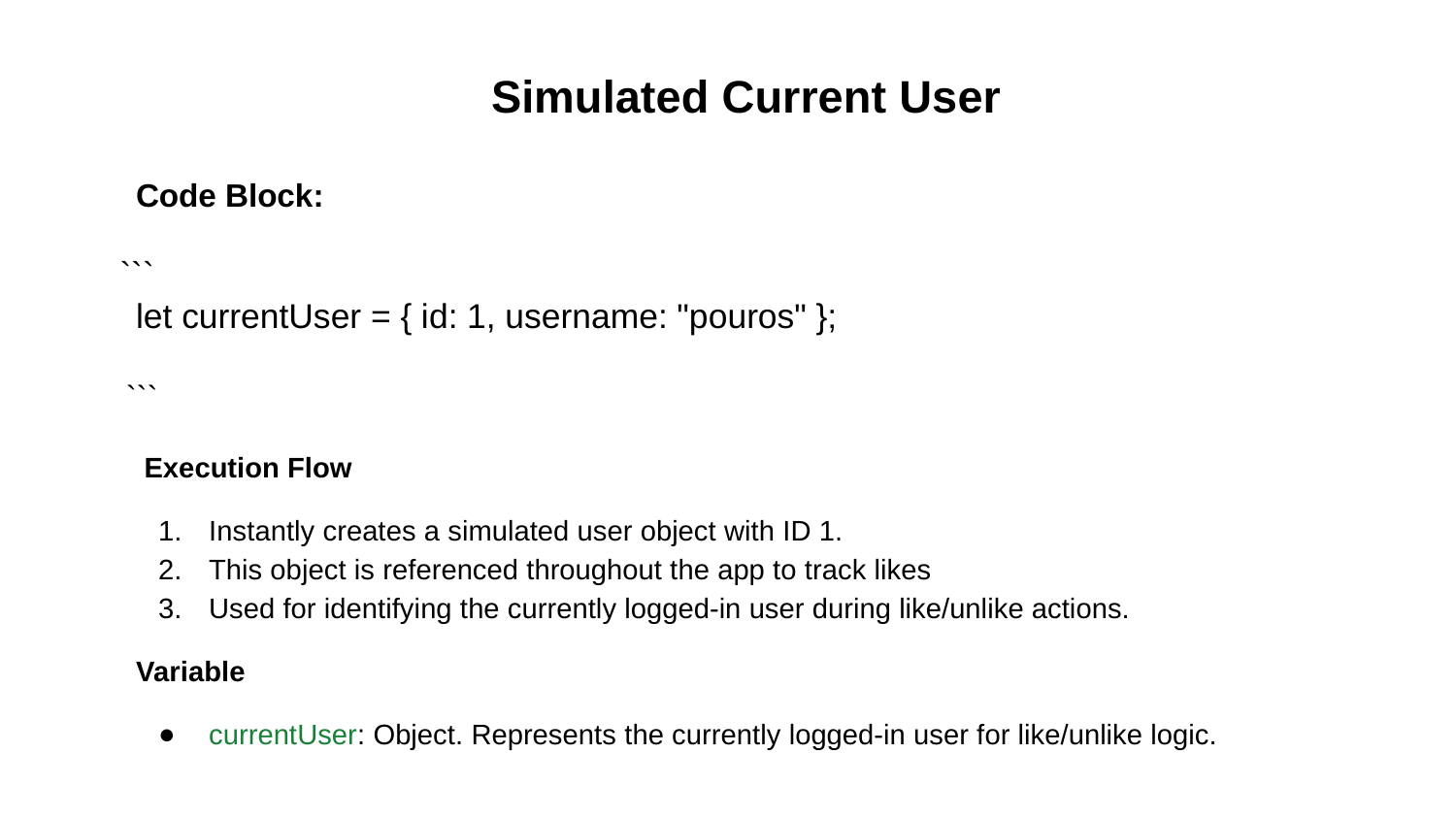

Simulated Current User

Code Block:

      ```
let currentUser = { id: 1, username: "pouros" };

       ```
 Execution Flow
Instantly creates a simulated user object with ID 1.
This object is referenced throughout the app to track likes
Used for identifying the currently logged-in user during like/unlike actions.
Variable
currentUser: Object. Represents the currently logged-in user for like/unlike logic.